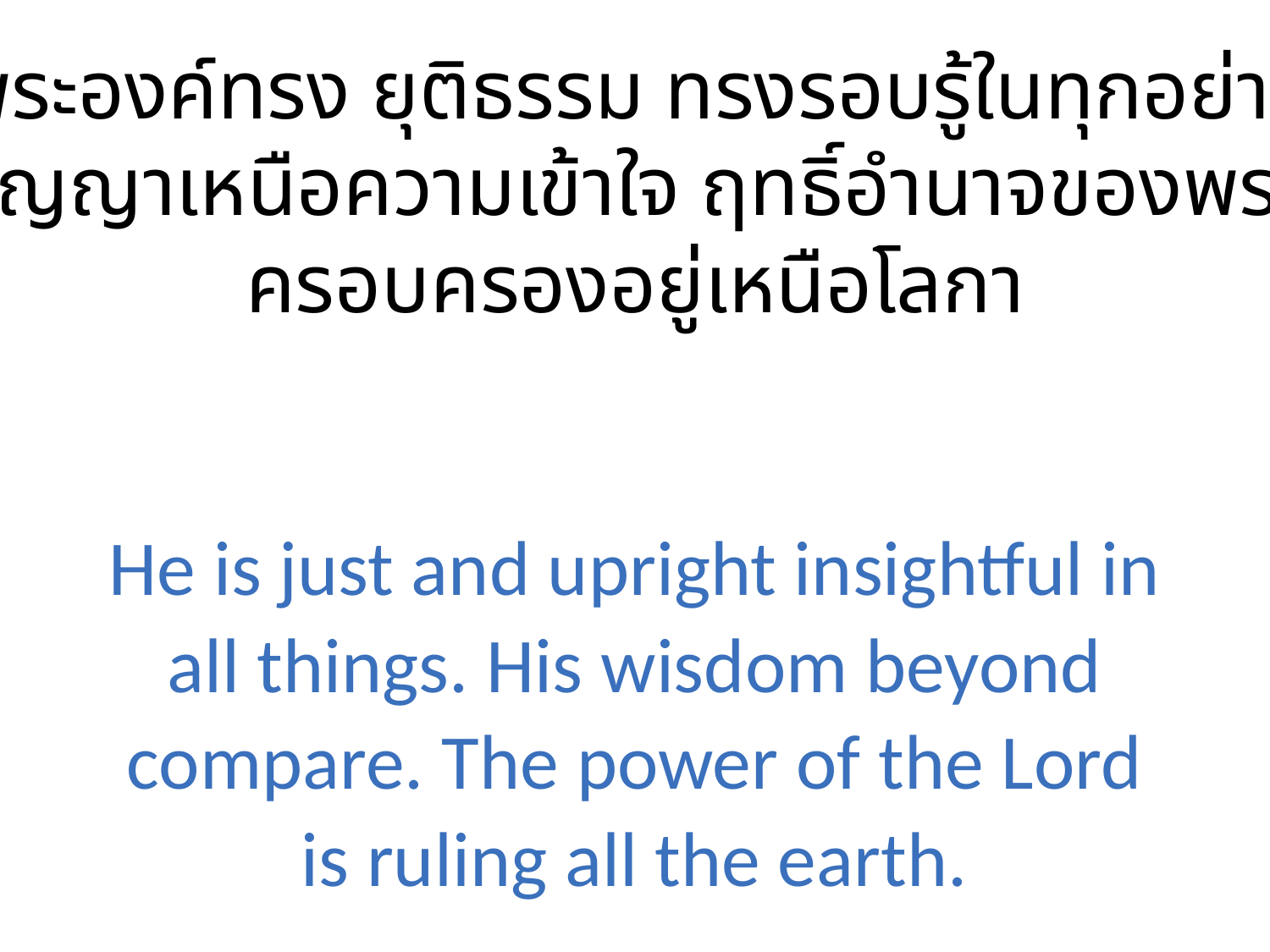

พระองค์ทรง ยุติธรรม ทรงรอบรู้ในทุกอย่าง
พระปัญญาเหนือความเข้าใจ ฤทธิ์อำนาจของพระองค์
ครอบครองอยู่เหนือโลกา
He is just and upright insightful in all things. His wisdom beyond compare. The power of the Lord is ruling all the earth.